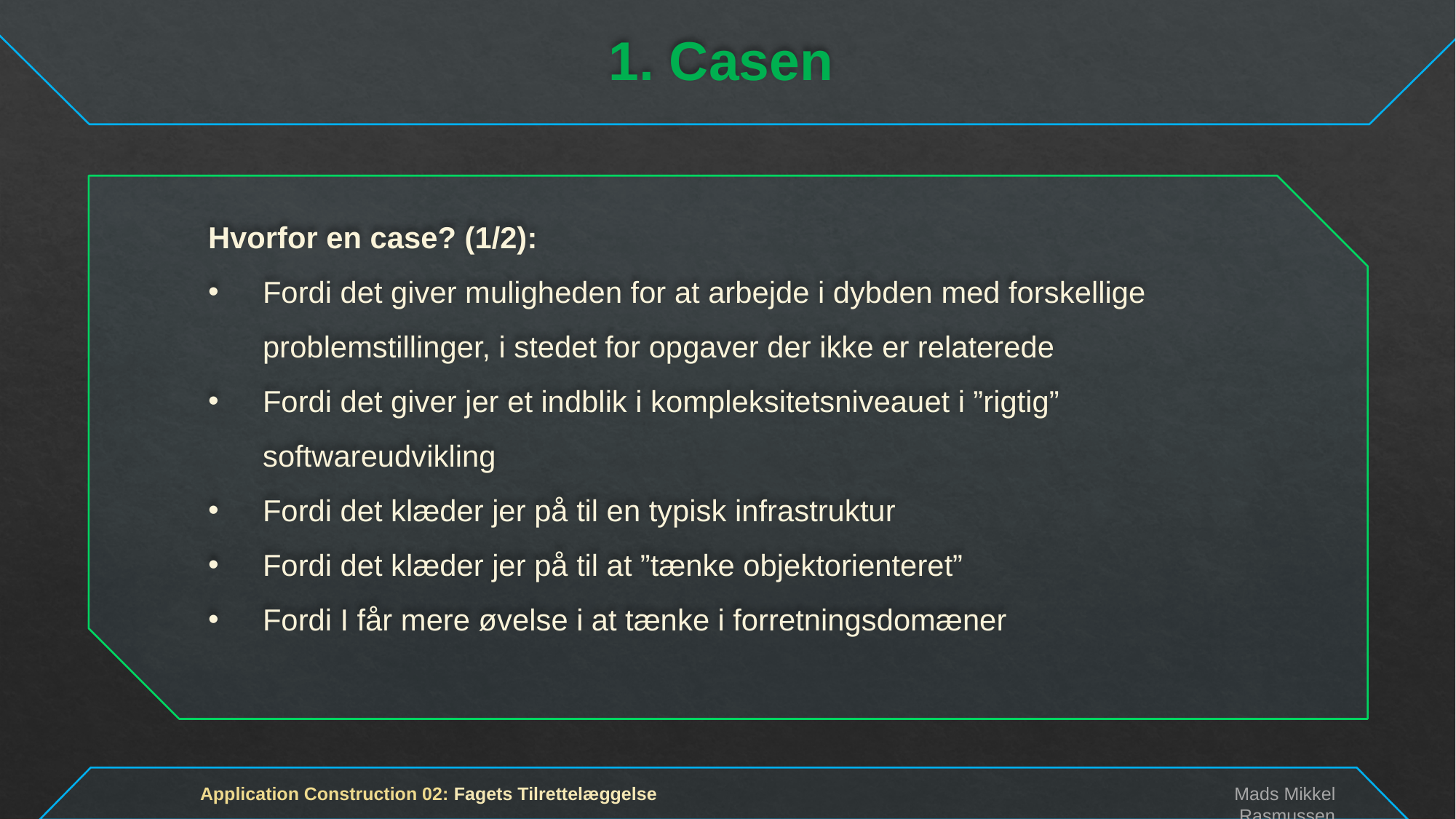

# 1. Casen

Hvorfor en case? (1/2):
Fordi det giver muligheden for at arbejde i dybden med forskellige problemstillinger, i stedet for opgaver der ikke er relaterede
Fordi det giver jer et indblik i kompleksitetsniveauet i ”rigtig” softwareudvikling
Fordi det klæder jer på til en typisk infrastruktur
Fordi det klæder jer på til at ”tænke objektorienteret”
Fordi I får mere øvelse i at tænke i forretningsdomæner

Application Construction 02: Fagets Tilrettelæggelse
Mads Mikkel Rasmussen